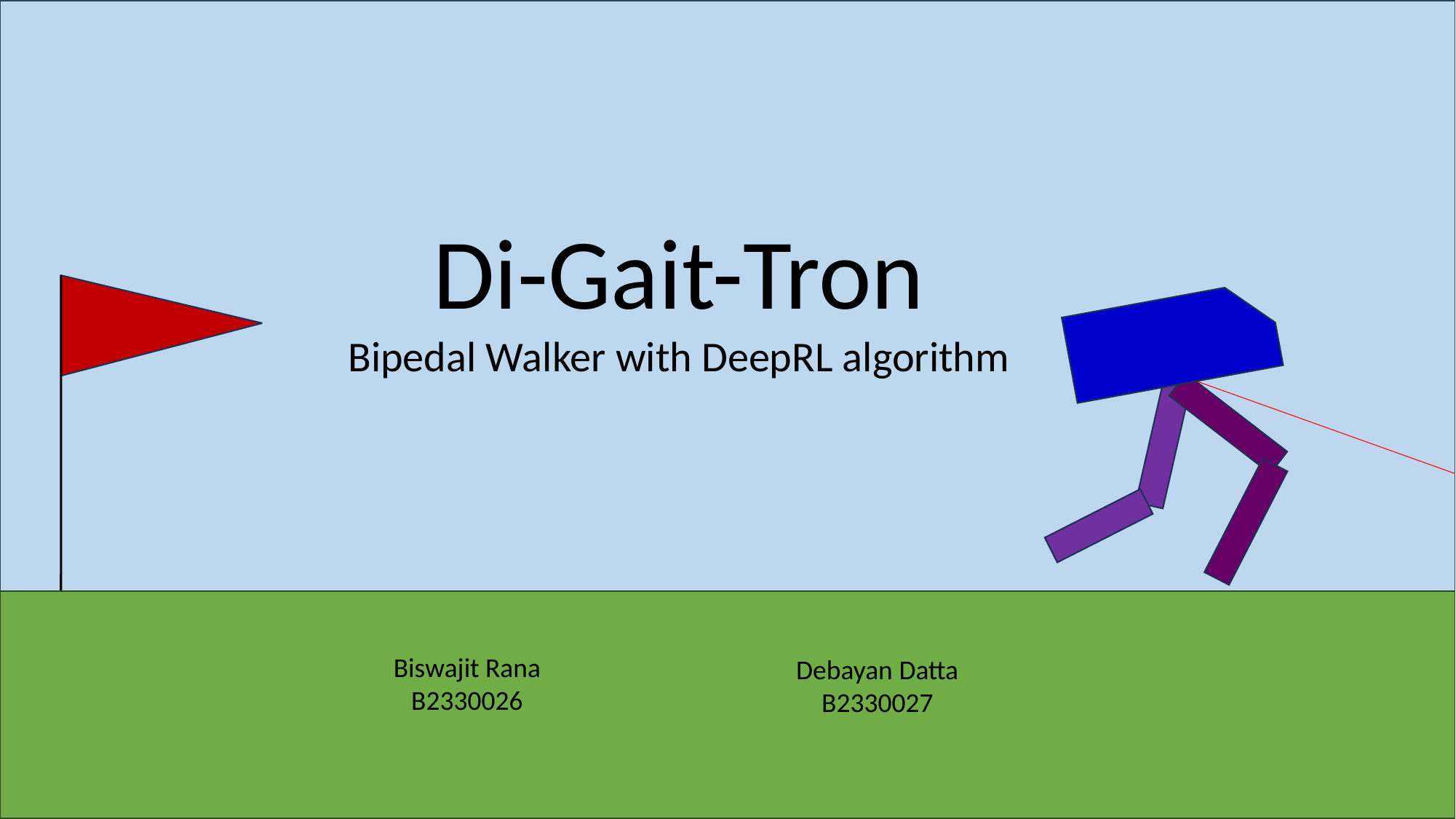

Di-Gait-Tron
Bipedal Walker with DeepRL algorithm

Biswajit Rana
B2330026
Debayan Datta
B2330027